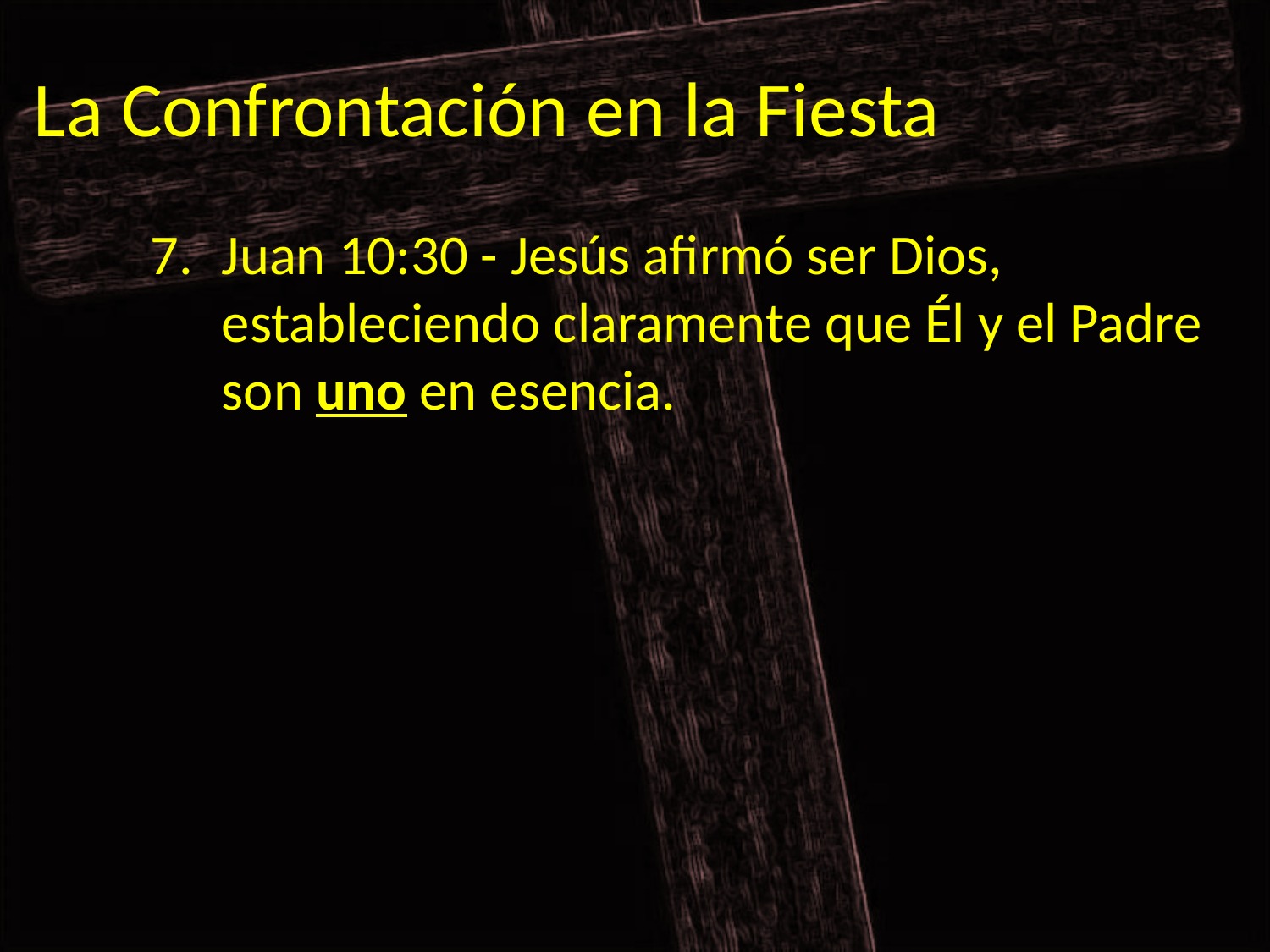

# La Confrontación en la Fiesta
Juan 10:30 - Jesús afirmó ser Dios, estableciendo claramente que Él y el Padre son uno en esencia.